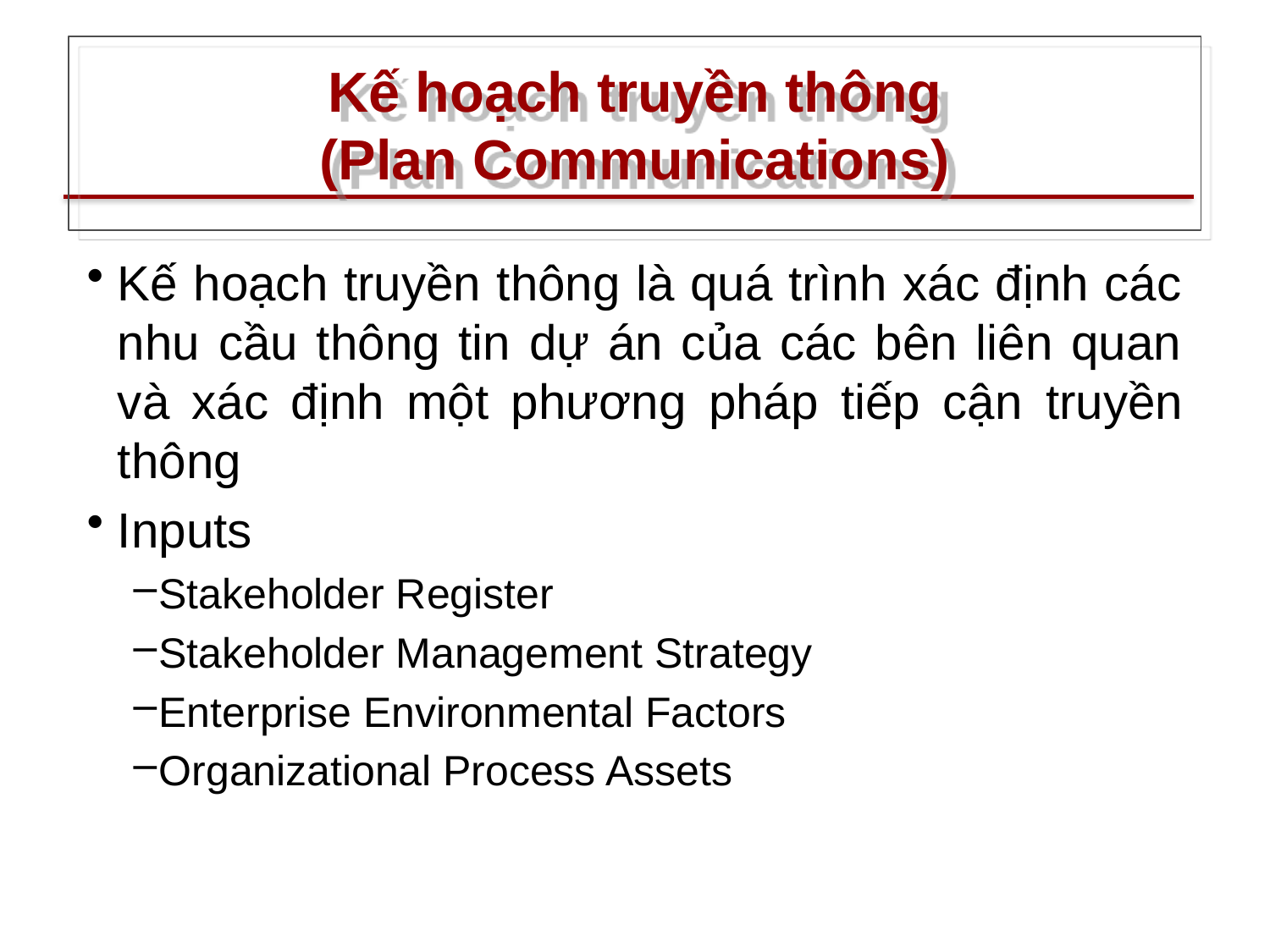

# Kế hoạch truyền thông (Plan Communications)
Kế hoạch truyền thông là quá trình xác định các nhu cầu thông tin dự án của các bên liên quan và xác định một phương pháp tiếp cận truyền thông
Inputs
Stakeholder Register
Stakeholder Management Strategy
Enterprise Environmental Factors
Organizational Process Assets